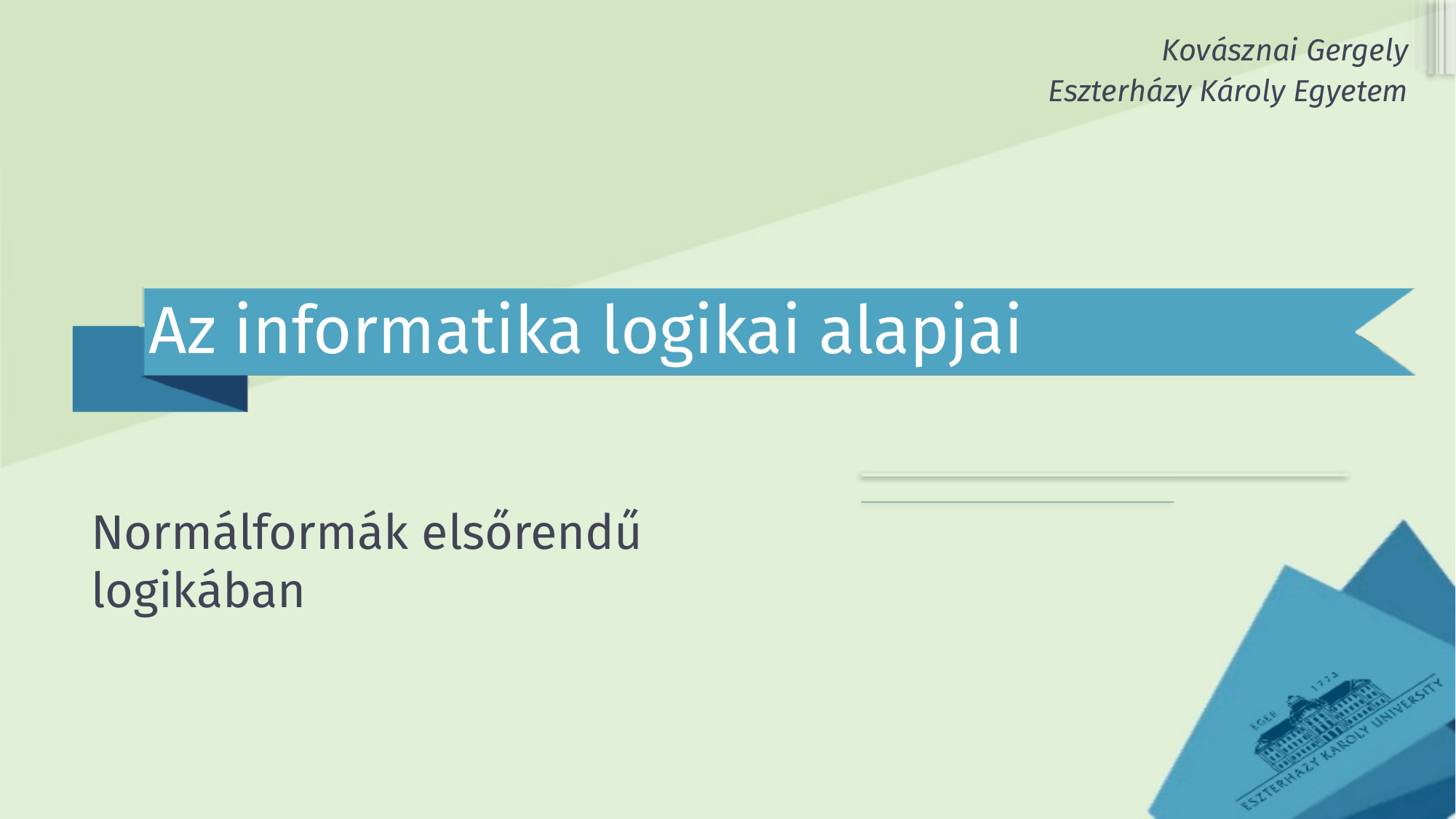

# Az informatika logikai alapjai
Normálformák elsőrendű logikában